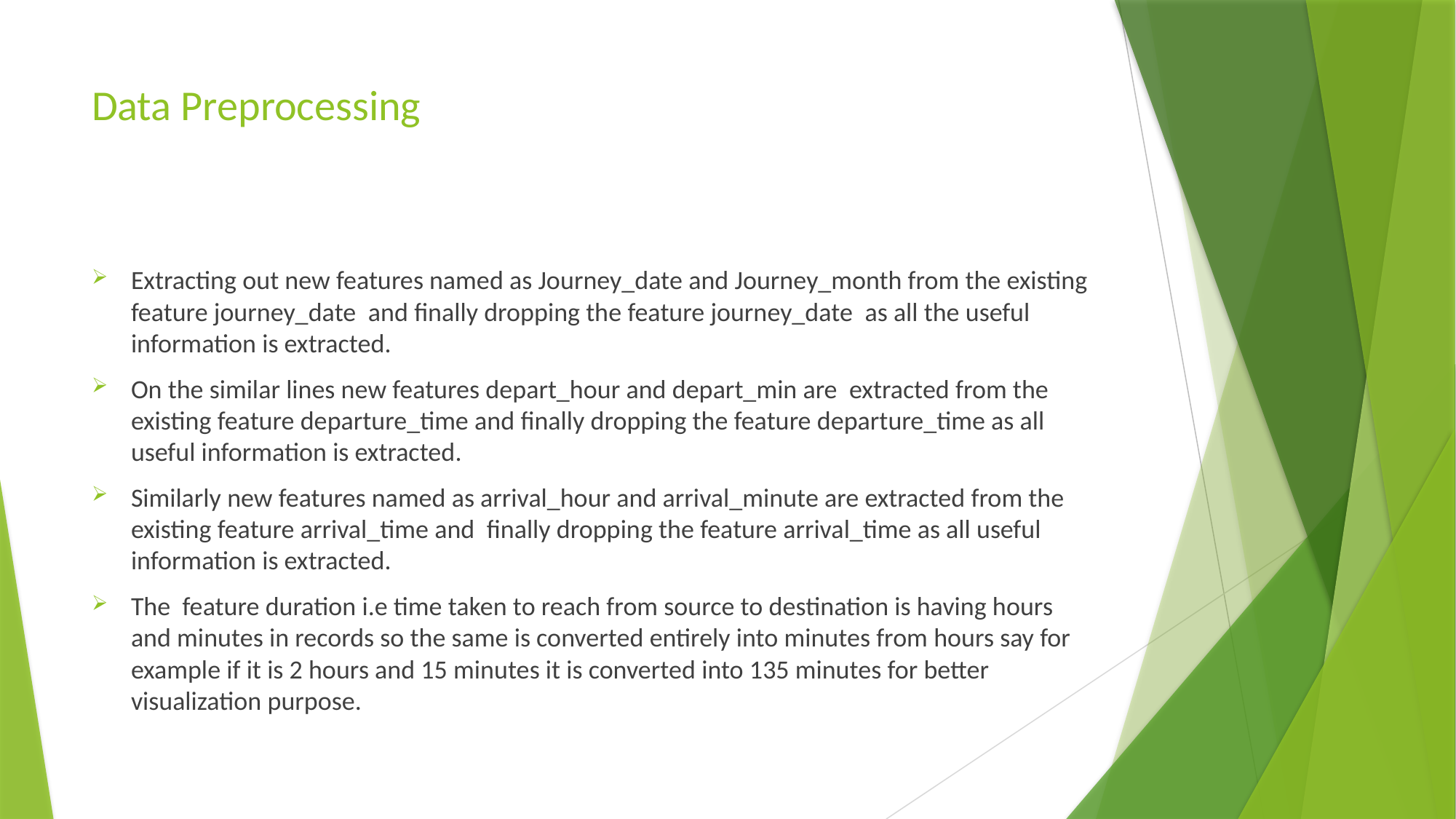

# Data Preprocessing
Extracting out new features named as Journey_date and Journey_month from the existing feature journey_date  and finally dropping the feature journey_date  as all the useful information is extracted.
On the similar lines new features depart_hour and depart_min are  extracted from the existing feature departure_time and finally dropping the feature departure_time as all useful information is extracted.
Similarly new features named as arrival_hour and arrival_minute are extracted from the existing feature arrival_time and  finally dropping the feature arrival_time as all useful information is extracted.
The  feature duration i.e time taken to reach from source to destination is having hours and minutes in records so the same is converted entirely into minutes from hours say for example if it is 2 hours and 15 minutes it is converted into 135 minutes for better visualization purpose.